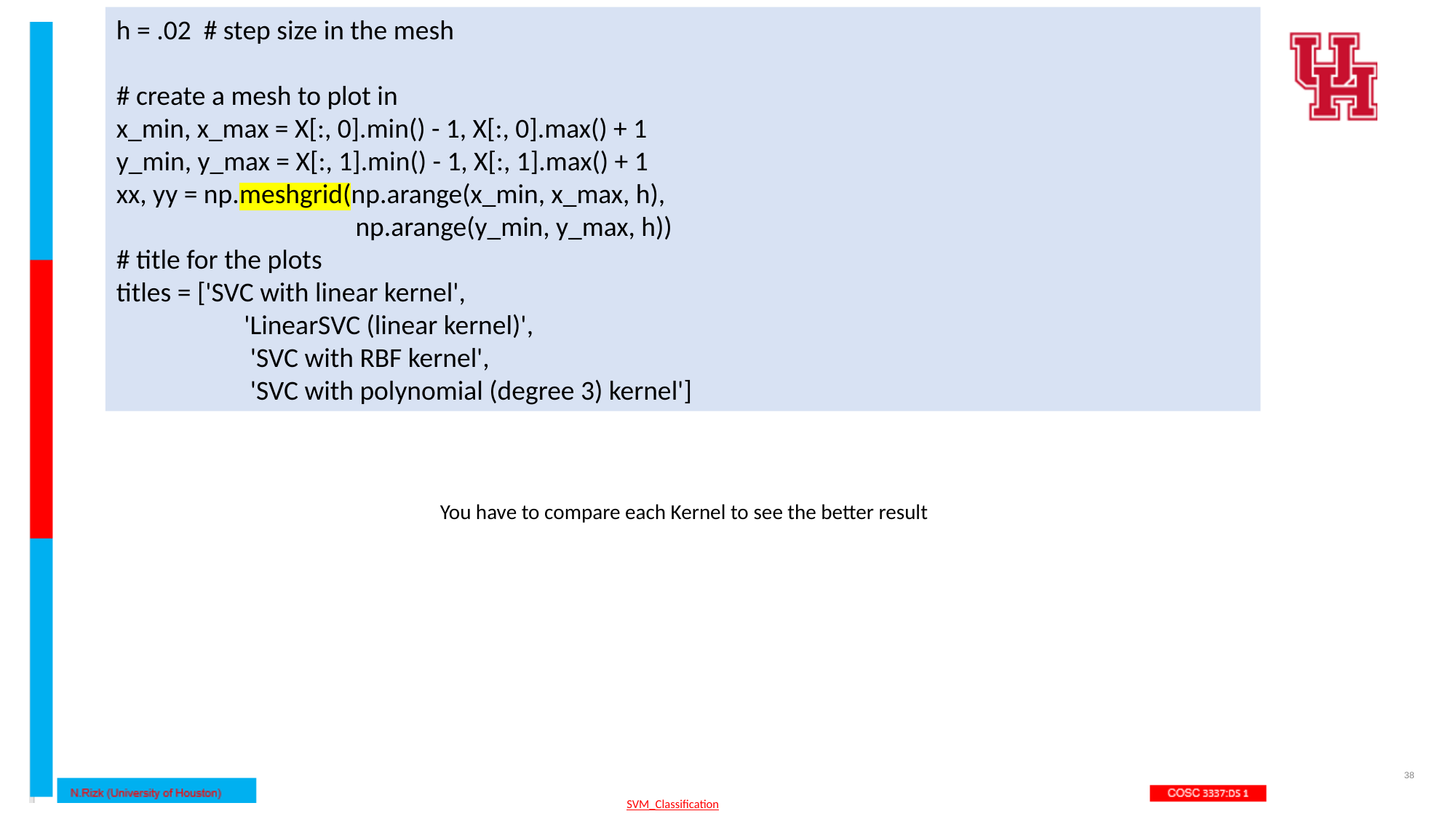

h = .02  # step size in the mesh

# create a mesh to plot in
x_min, x_max = X[:, 0].min() - 1, X[:, 0].max() + 1
y_min, y_max = X[:, 1].min() - 1, X[:, 1].max() + 1
xx, yy = np.meshgrid(np.arange(x_min, x_max, h),
	                     np.arange(y_min, y_max, h))
# title for the plots
titles = ['SVC with linear kernel',
	   'LinearSVC (linear kernel)',
	    'SVC with RBF kernel',
	    'SVC with polynomial (degree 3) kernel']
You have to compare each Kernel to see the better result
38
SVM_Classification